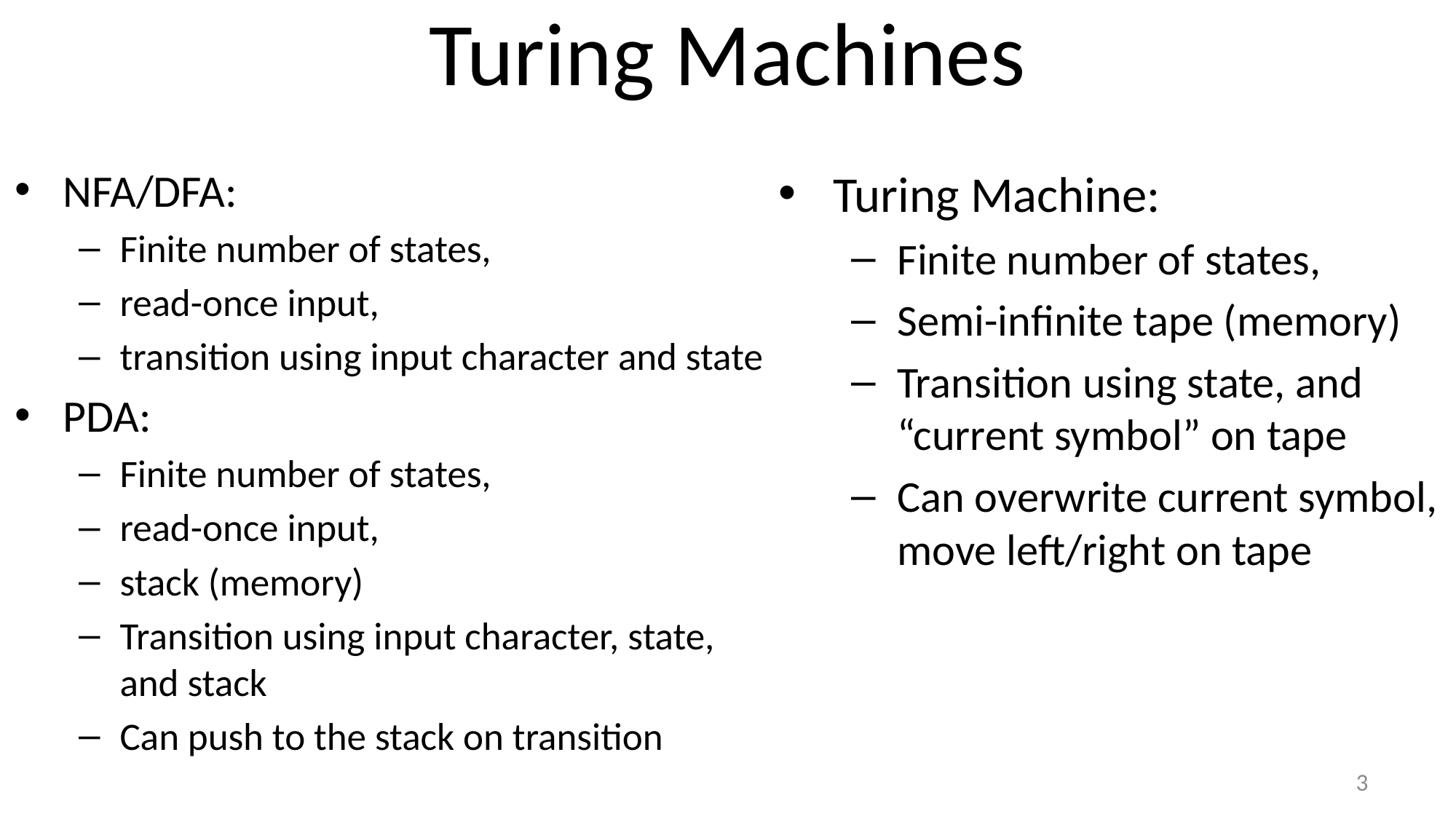

# Turing Machines
NFA/DFA:
Finite number of states,
read-once input,
transition using input character and state
PDA:
Finite number of states,
read-once input,
stack (memory)
Transition using input character, state, and stack
Can push to the stack on transition
Turing Machine:
Finite number of states,
Semi-infinite tape (memory)
Transition using state, and “current symbol” on tape
Can overwrite current symbol, move left/right on tape
3